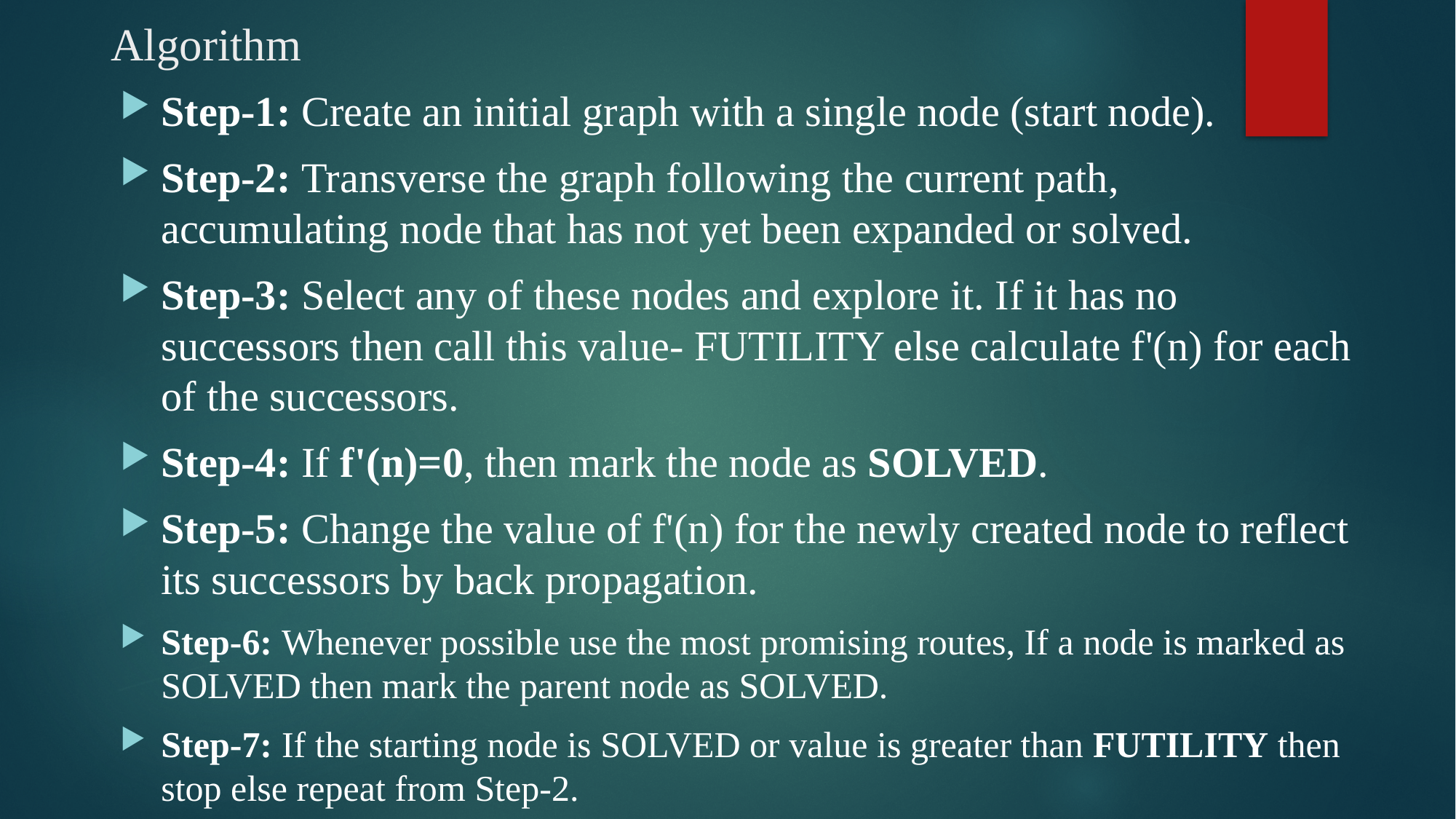

# Algorithm
Step-1: Create an initial graph with a single node (start node).
Step-2: Transverse the graph following the current path, accumulating node that has not yet been expanded or solved.
Step-3: Select any of these nodes and explore it. If it has no successors then call this value- FUTILITY else calculate f'(n) for each of the successors.
Step-4: If f'(n)=0, then mark the node as SOLVED.
Step-5: Change the value of f'(n) for the newly created node to reflect its successors by back propagation.
Step-6: Whenever possible use the most promising routes, If a node is marked as SOLVED then mark the parent node as SOLVED.
Step-7: If the starting node is SOLVED or value is greater than FUTILITY then stop else repeat from Step-2.